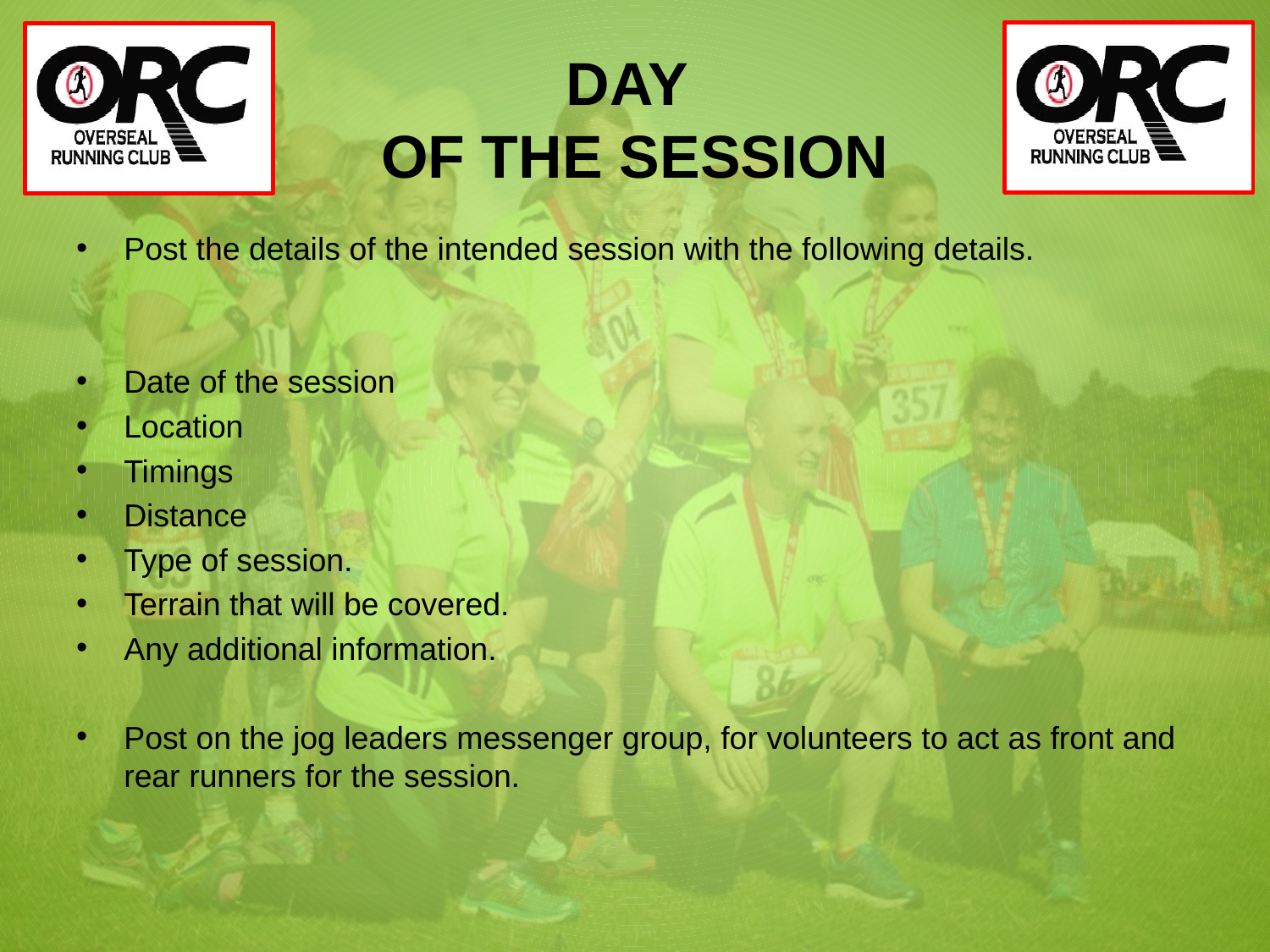

# DAY OF THE SESSION
Post the details of the intended session with the following details.

Date of the session
Location
Timings
Distance
Type of session.
Terrain that will be covered.
Any additional information.

Post on the jog leaders messenger group, for volunteers to act as front and rear runners for the session.